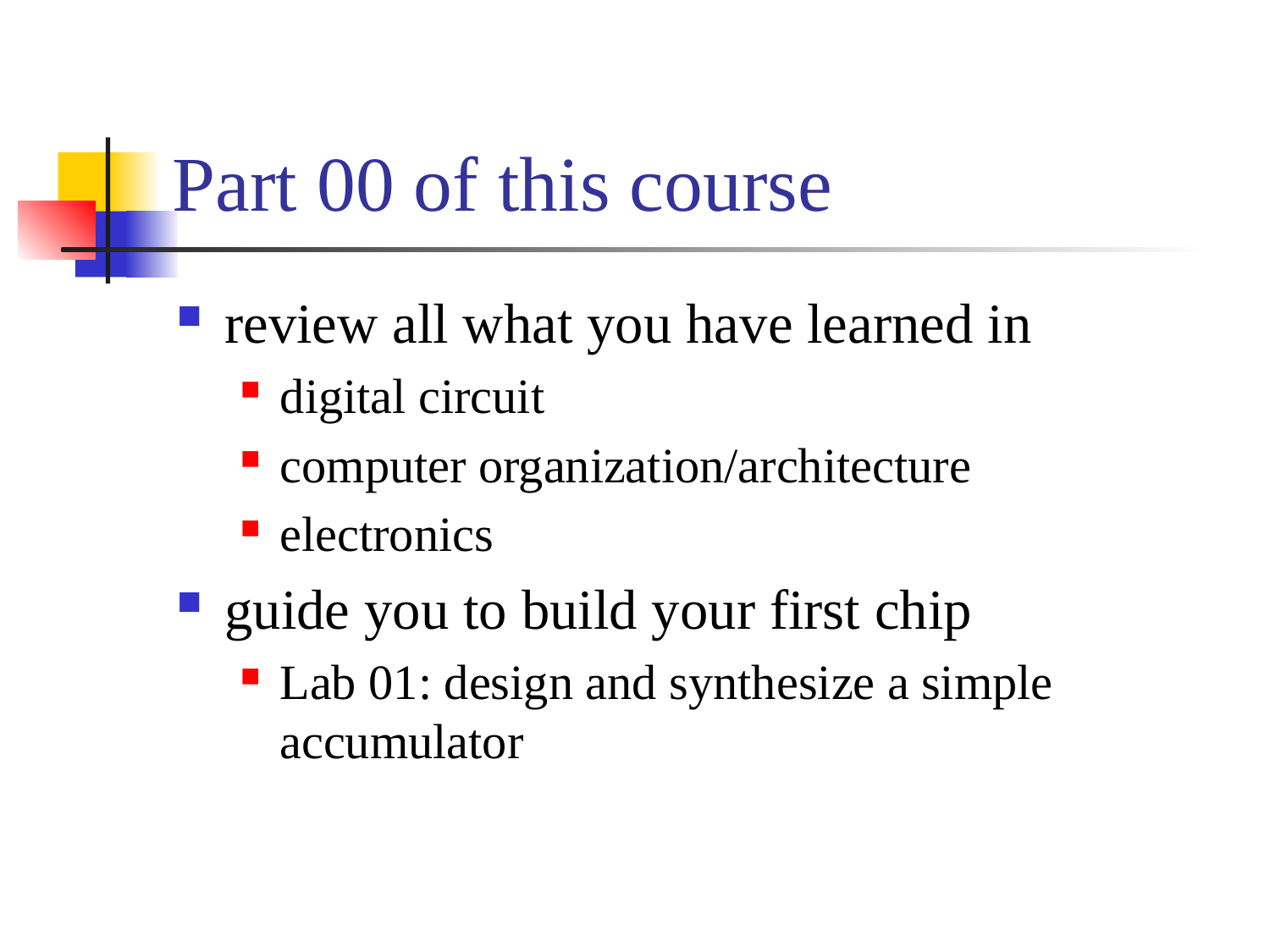

# Part 00 of this course
review all what you have learned in
digital circuit
computer organization/architecture
electronics
guide you to build your first chip
Lab 01: design and synthesize a simple accumulator